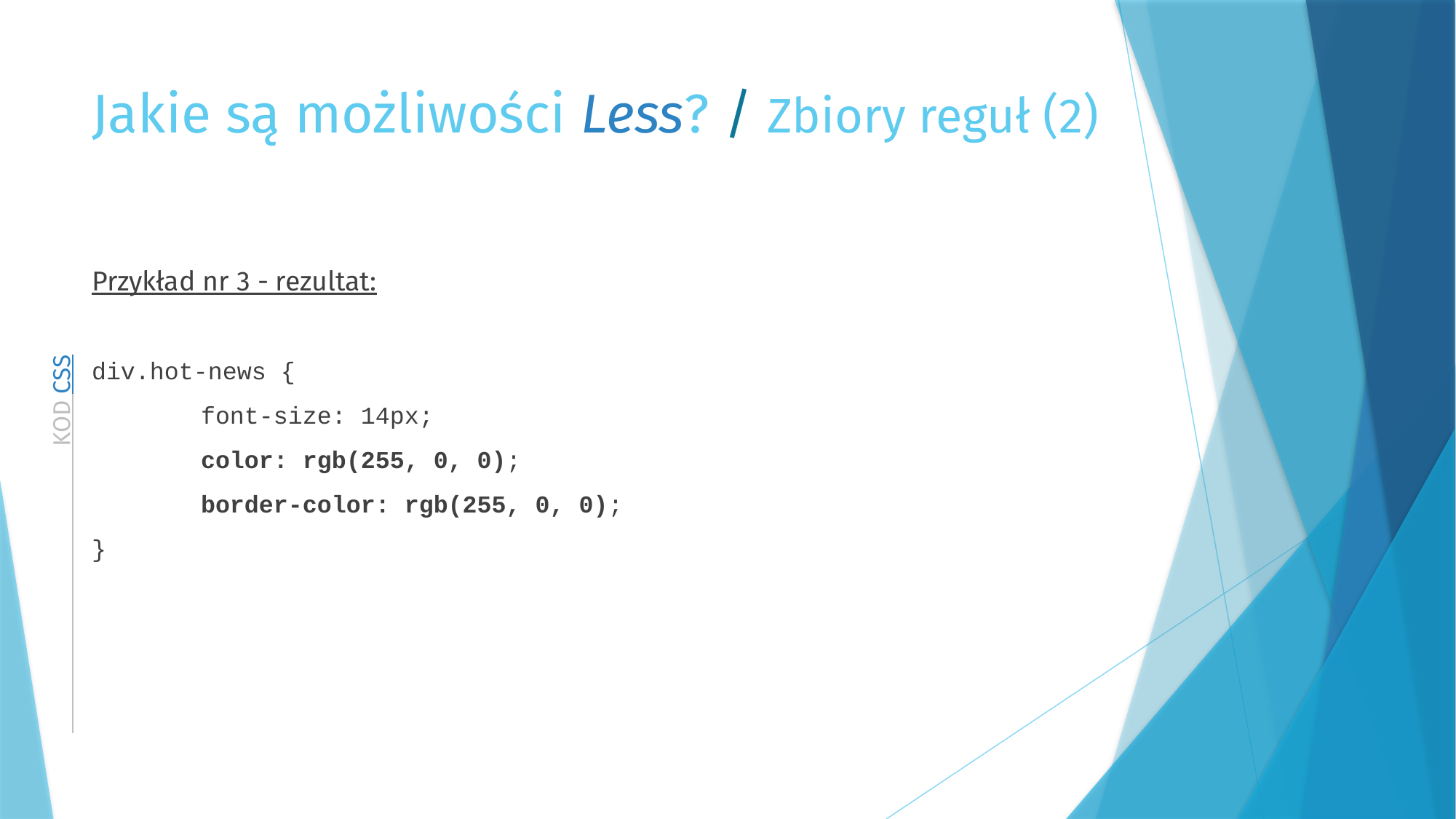

# Jakie są możliwości Less? / Zbiory reguł (2)
Przykład nr 3 - rezultat:

div.hot-news {
	font-size: 14px;
	color: rgb(255, 0, 0);
	border-color: rgb(255, 0, 0);
}
                                             KOD CSS